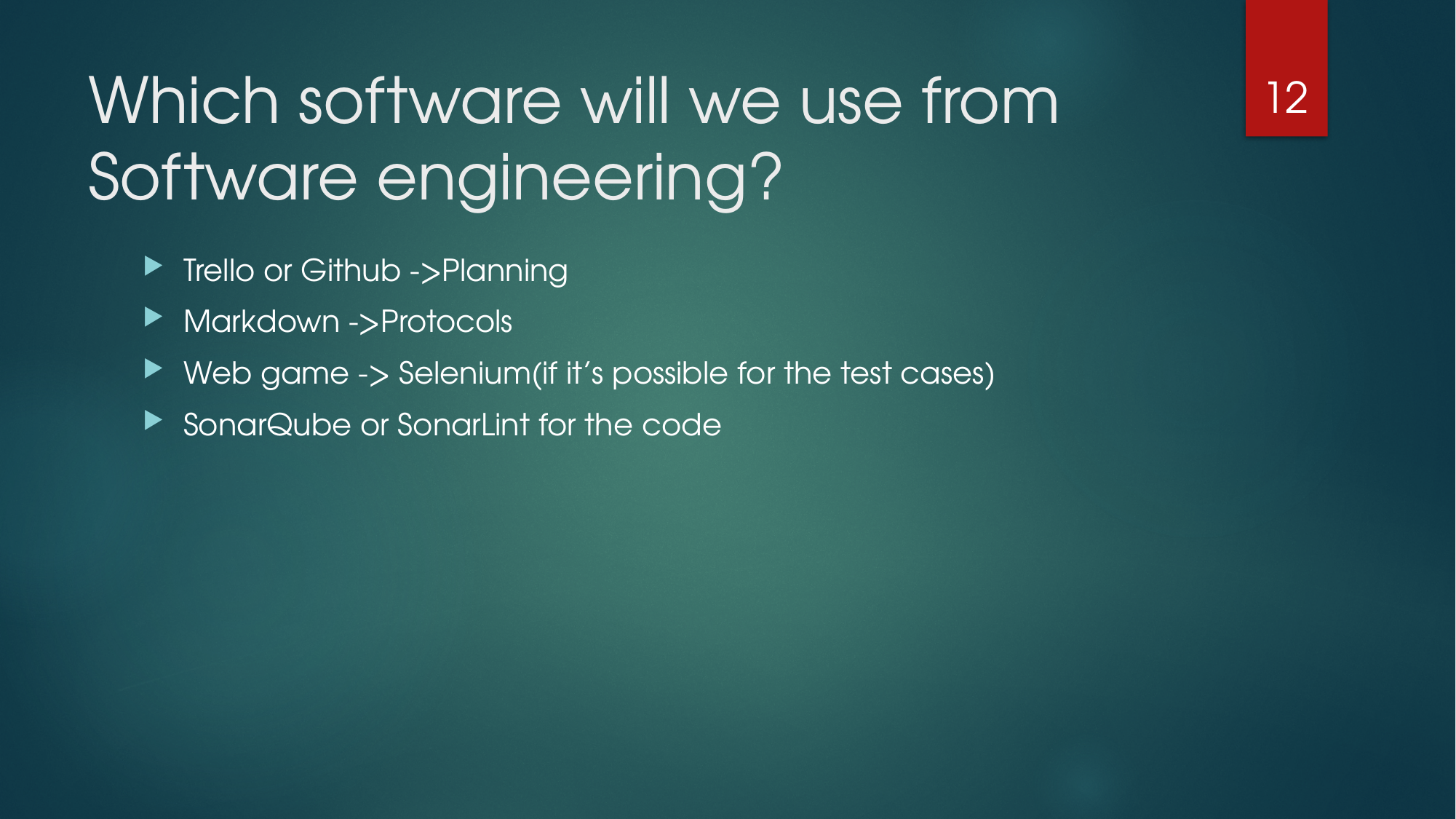

12
# Which software will we use from Software engineering?
Trello or Github ->Planning
Markdown ->Protocols
Web game -> Selenium(if it’s possible for the test cases)
SonarQube or SonarLint for the code